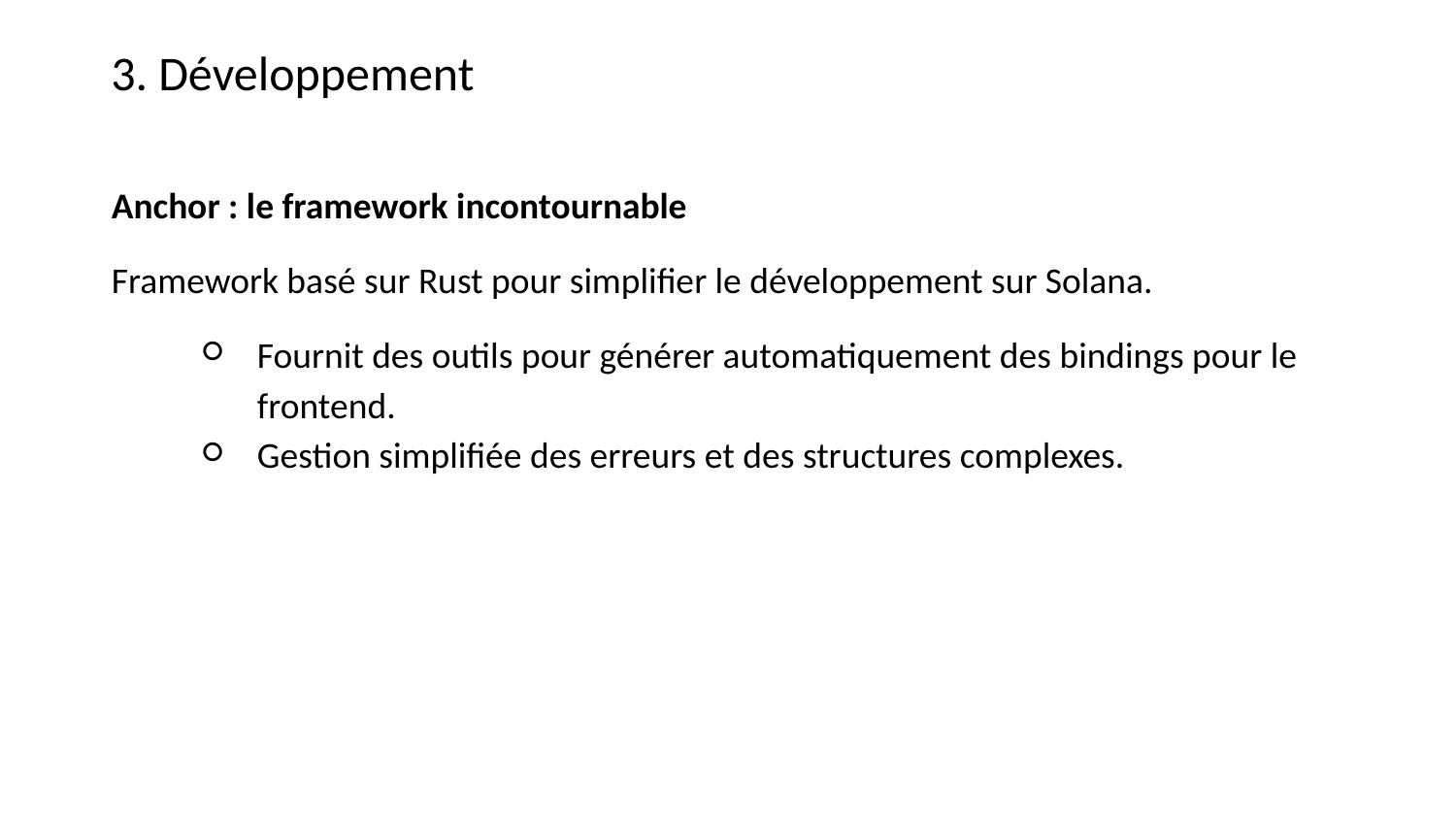

3. Développement
Anchor : le framework incontournable
Framework basé sur Rust pour simplifier le développement sur Solana.
Fournit des outils pour générer automatiquement des bindings pour le frontend.
Gestion simplifiée des erreurs et des structures complexes.